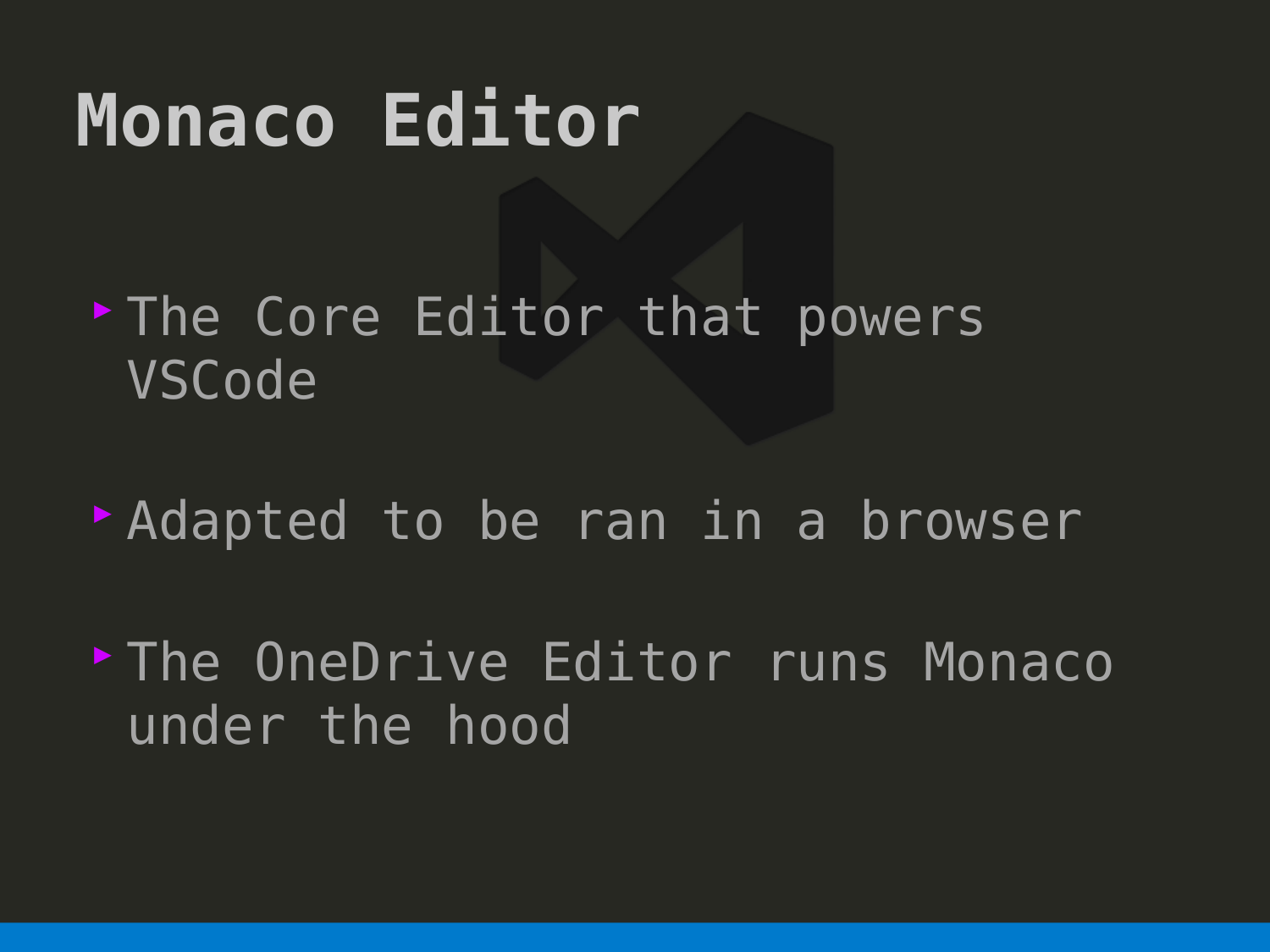

# Monaco Editor

The Core Editor that powers VSCode

Adapted to be ran in a browser

The OneDrive Editor runs Monaco under the hood